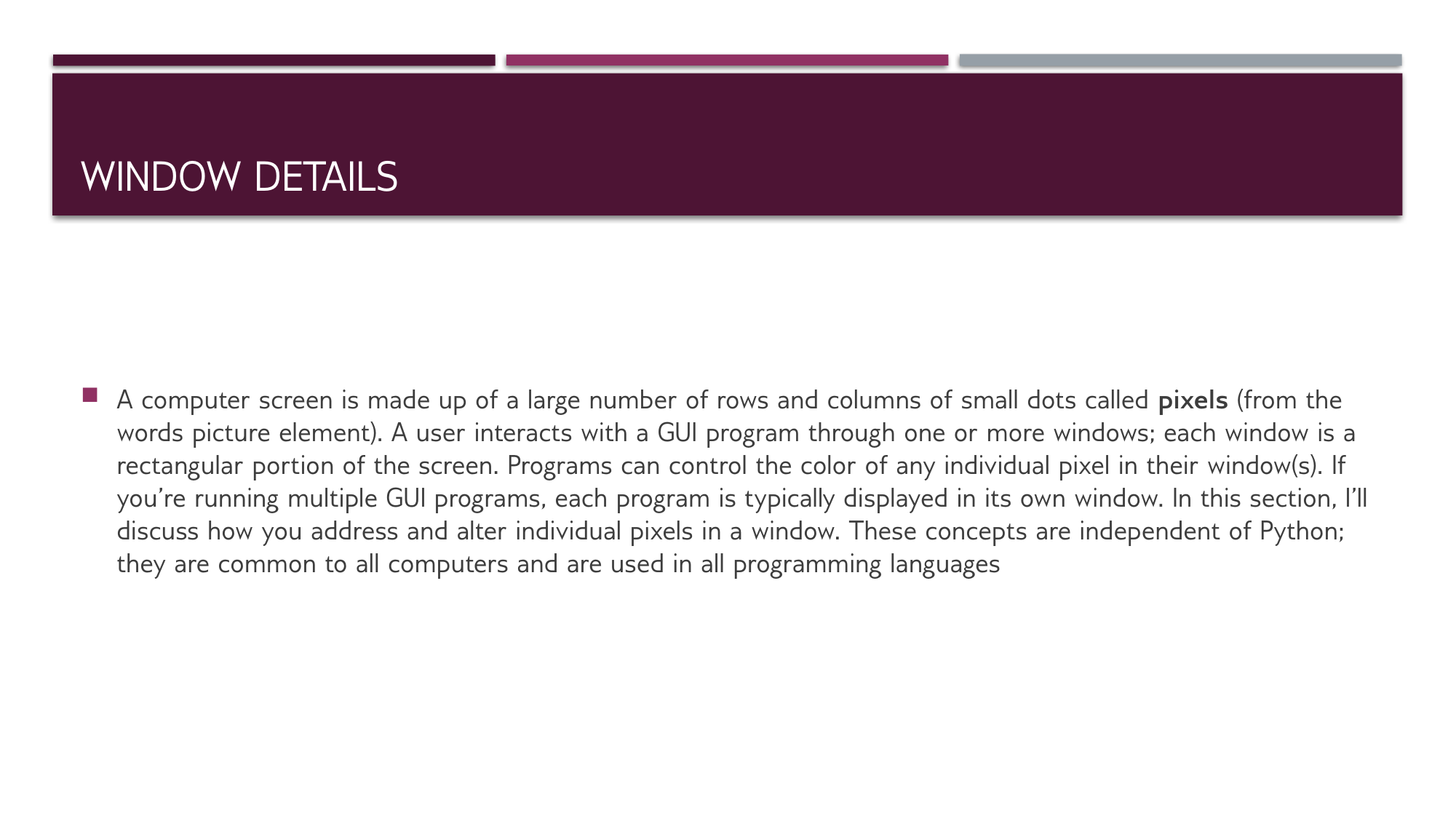

# Window Details
A computer screen is made up of a large number of rows and columns of small dots called pixels (from the words picture element). A user interacts with a GUI program through one or more windows; each window is a rectangular portion of the screen. Programs can control the color of any individual pixel in their window(s). If you’re running multiple GUI programs, each program is typically displayed in its own window. In this section, I’ll discuss how you address and alter individual pixels in a window. These concepts are independent of Python; they are common to all computers and are used in all programming languages